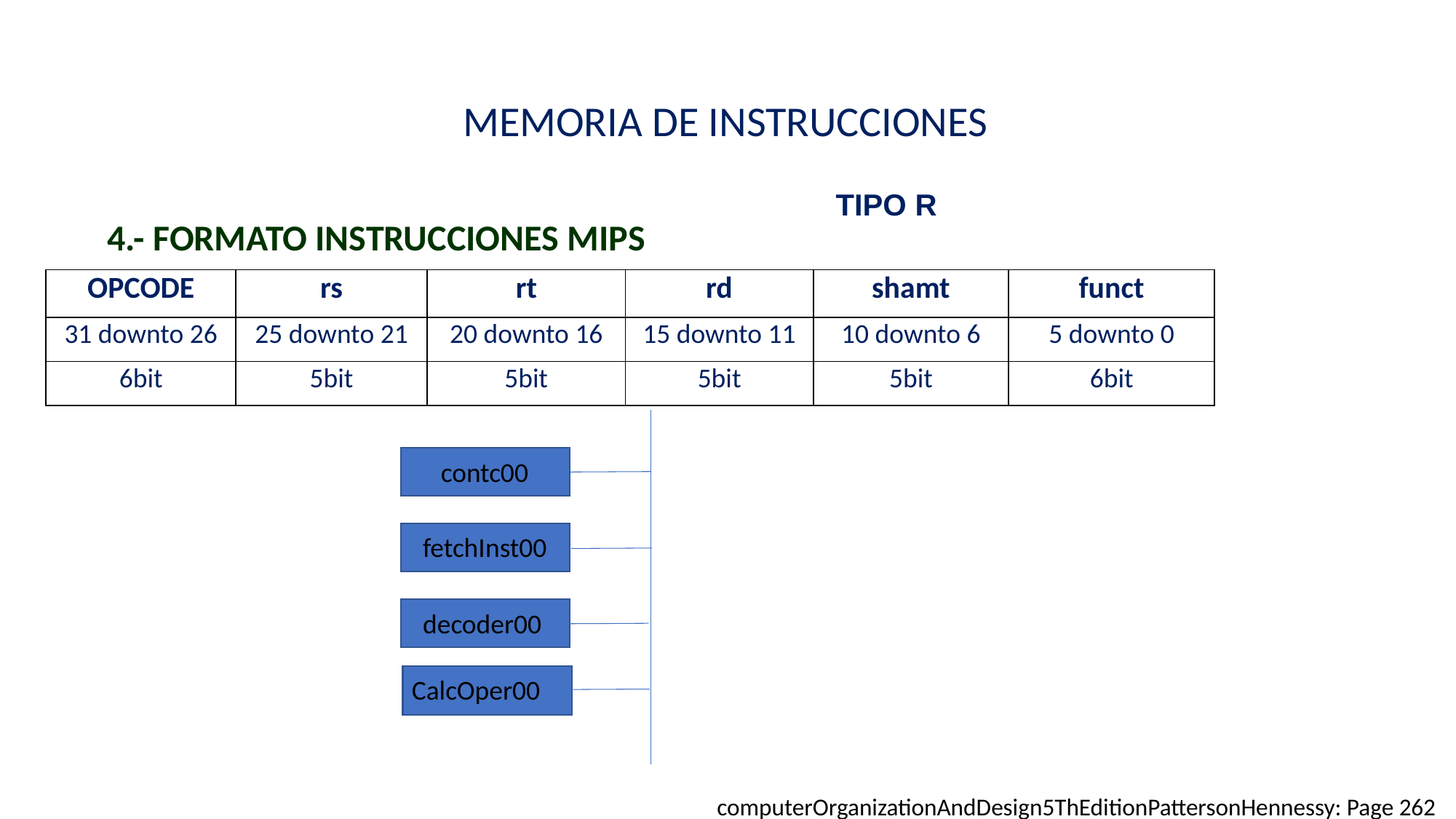

MEMORIA DE INSTRUCCIONES
TIPO R
4.- FORMATO INSTRUCCIONES MIPS
| OPCODE | rs | rt | rd | shamt | funct |
| --- | --- | --- | --- | --- | --- |
| 31 downto 26 | 25 downto 21 | 20 downto 16 | 15 downto 11 | 10 downto 6 | 5 downto 0 |
| 6bit | 5bit | 5bit | 5bit | 5bit | 6bit |

contc00

fetchInst00

decoder00

CalcOper00
computerOrganizationAndDesign5ThEditionPattersonHennessy: Page 262